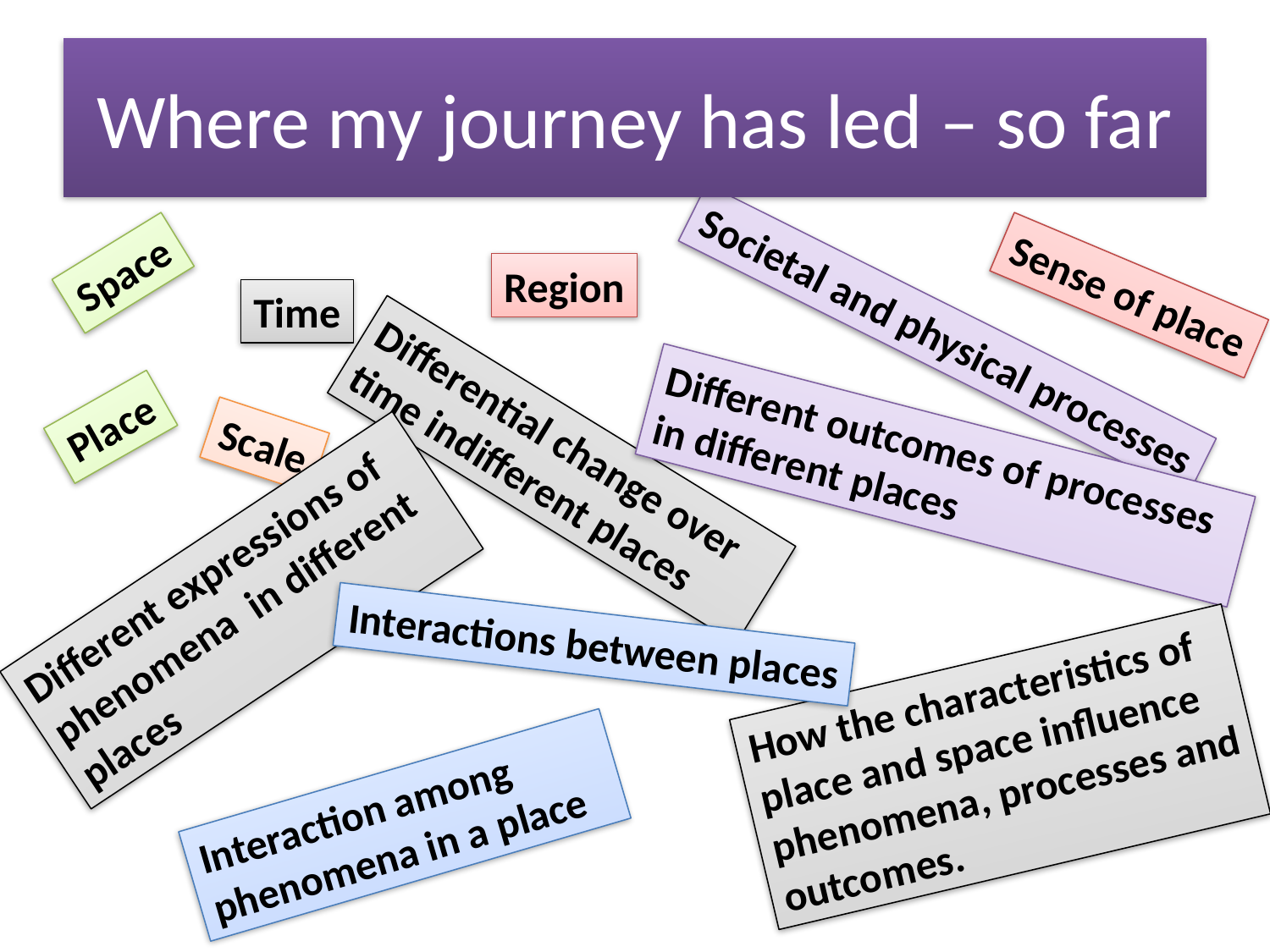

# Where my journey has led – so far
Space
Region
Sense of place
Time
Societal and physical processes
Place
Differential change over time indifferent places
Scale
Different outcomes of processes in different places
Different expressions of phenomena  in different places
Interactions between places
How the characteristics of place and space influence phenomena, processes and outcomes.
Interaction among phenomena in a place